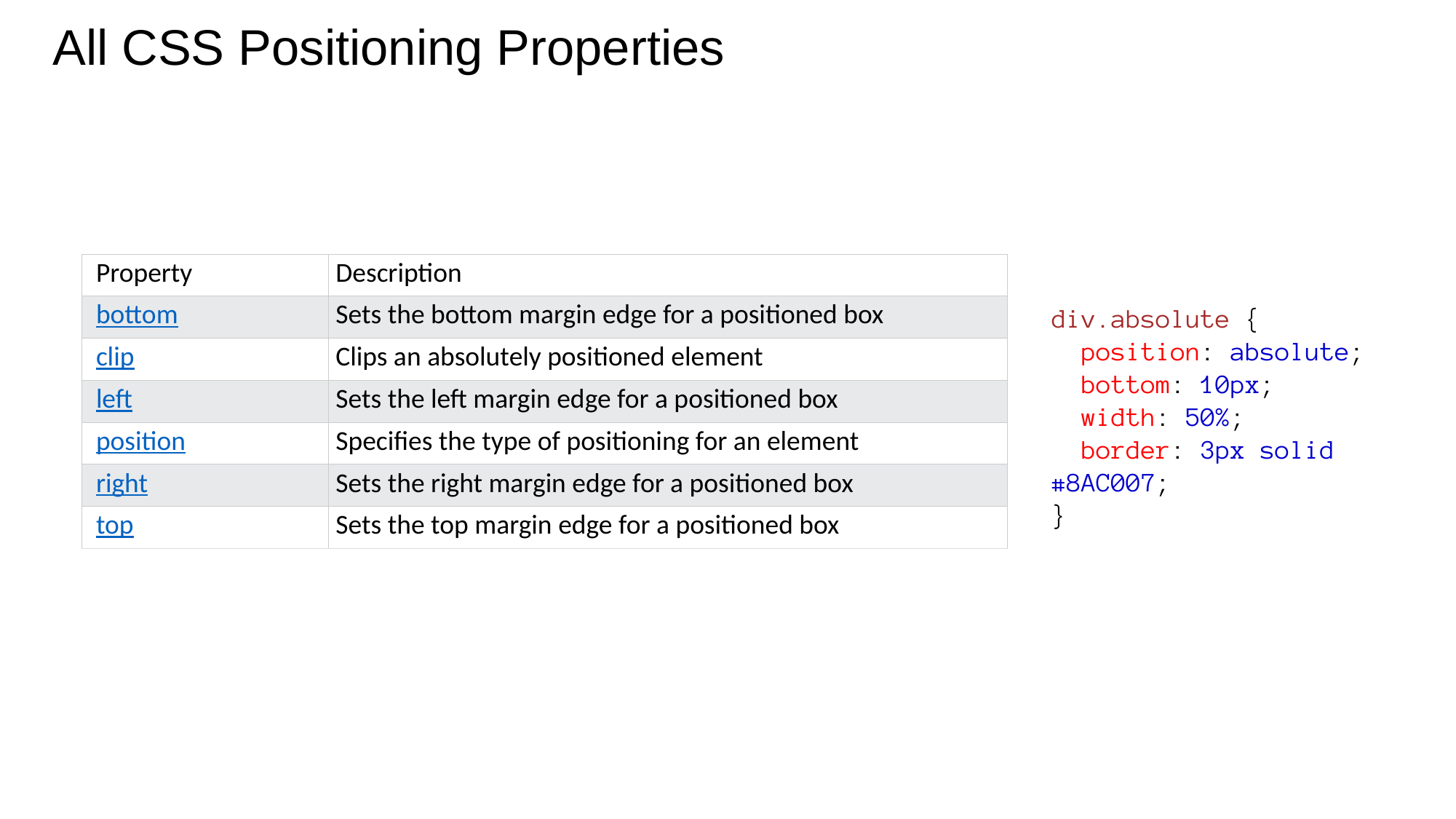

# All CSS Positioning Properties
| Property | Description |
| --- | --- |
| bottom | Sets the bottom margin edge for a positioned box |
| clip | Clips an absolutely positioned element |
| left | Sets the left margin edge for a positioned box |
| position | Specifies the type of positioning for an element |
| right | Sets the right margin edge for a positioned box |
| top | Sets the top margin edge for a positioned box |
div.absolute {
  position: absolute;
  bottom: 10px;
  width: 50%;
  border: 3px solid #8AC007;
}